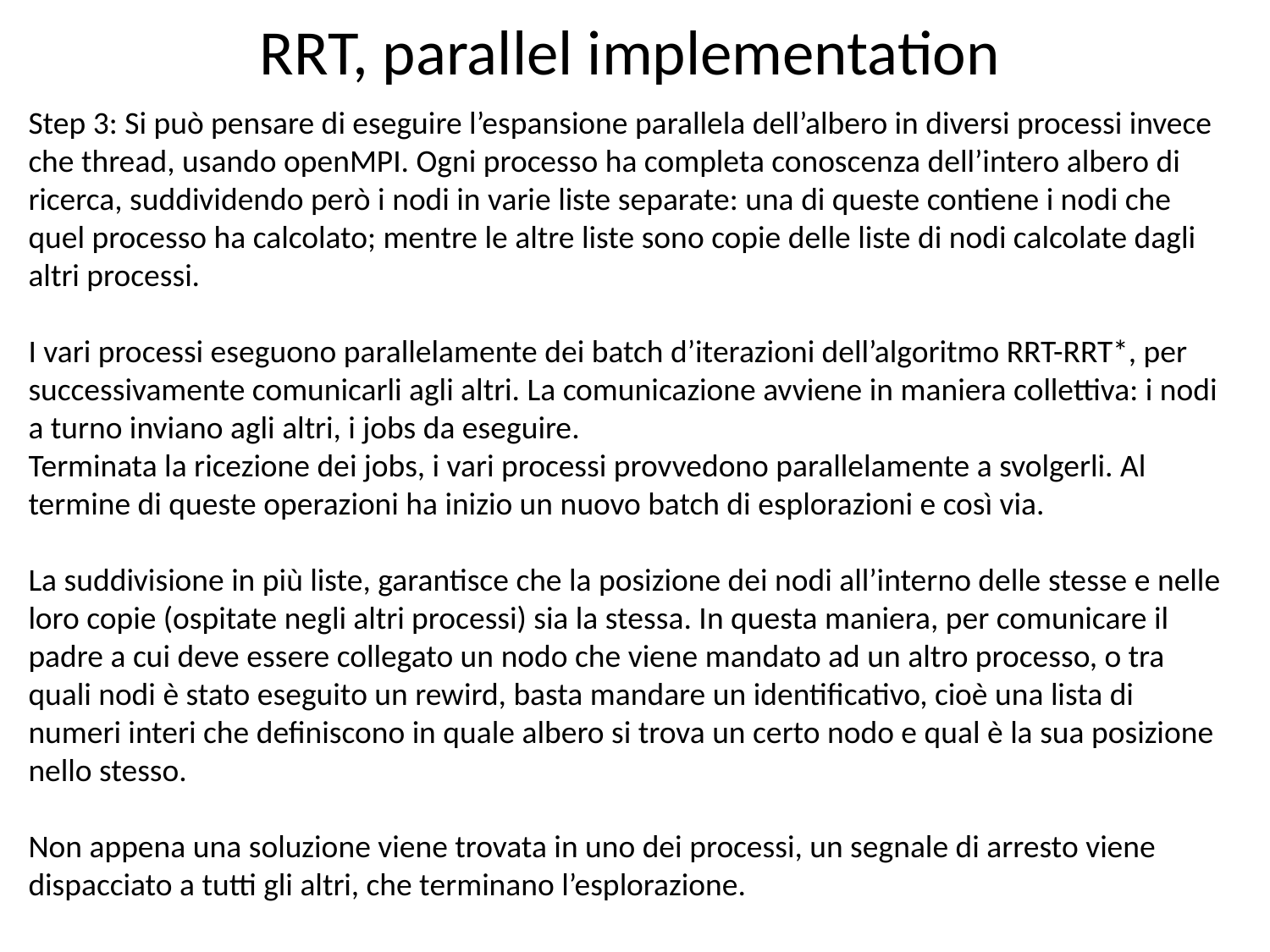

RRT, parallel implementation
Step 3: Si può pensare di eseguire l’espansione parallela dell’albero in diversi processi invece che thread, usando openMPI. Ogni processo ha completa conoscenza dell’intero albero di ricerca, suddividendo però i nodi in varie liste separate: una di queste contiene i nodi che quel processo ha calcolato; mentre le altre liste sono copie delle liste di nodi calcolate dagli altri processi.

I vari processi eseguono parallelamente dei batch d’iterazioni dell’algoritmo RRT-RRT*, per successivamente comunicarli agli altri. La comunicazione avviene in maniera collettiva: i nodi a turno inviano agli altri, i jobs da eseguire.
Terminata la ricezione dei jobs, i vari processi provvedono parallelamente a svolgerli. Al termine di queste operazioni ha inizio un nuovo batch di esplorazioni e così via.

La suddivisione in più liste, garantisce che la posizione dei nodi all’interno delle stesse e nelle loro copie (ospitate negli altri processi) sia la stessa. In questa maniera, per comunicare il padre a cui deve essere collegato un nodo che viene mandato ad un altro processo, o tra quali nodi è stato eseguito un rewird, basta mandare un identificativo, cioè una lista di numeri interi che definiscono in quale albero si trova un certo nodo e qual è la sua posizione nello stesso.

Non appena una soluzione viene trovata in uno dei processi, un segnale di arresto viene dispacciato a tutti gli altri, che terminano l’esplorazione.